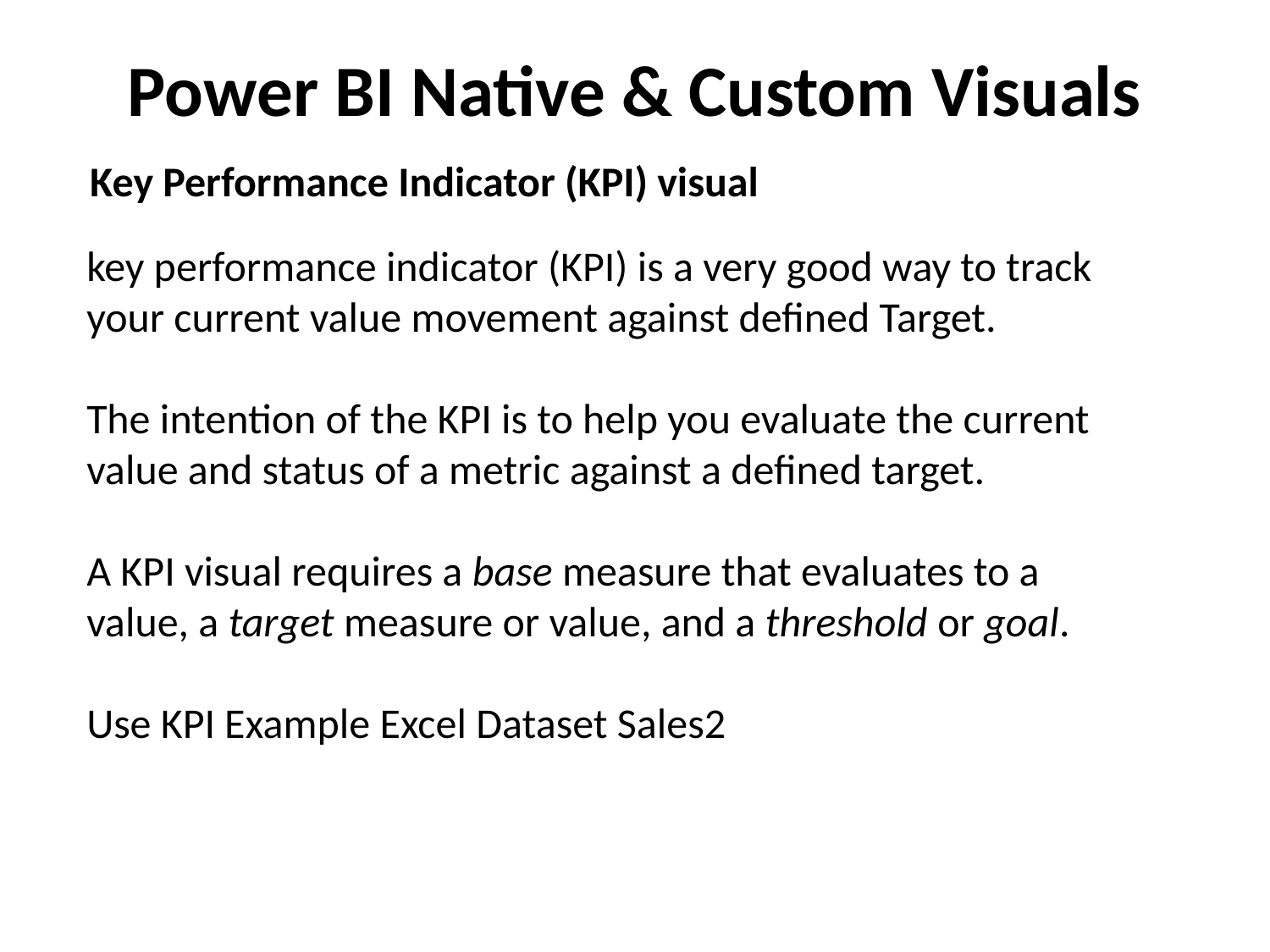

# Power BI Native & Custom Visuals
Key Performance Indicator (KPI) visual
key performance indicator (KPI) is a very good way to track your current value movement against defined Target.

The intention of the KPI is to help you evaluate the current value and status of a metric against a defined target.

A KPI visual requires a base measure that evaluates to a value, a target measure or value, and a threshold or goal.

Use KPI Example Excel Dataset Sales2